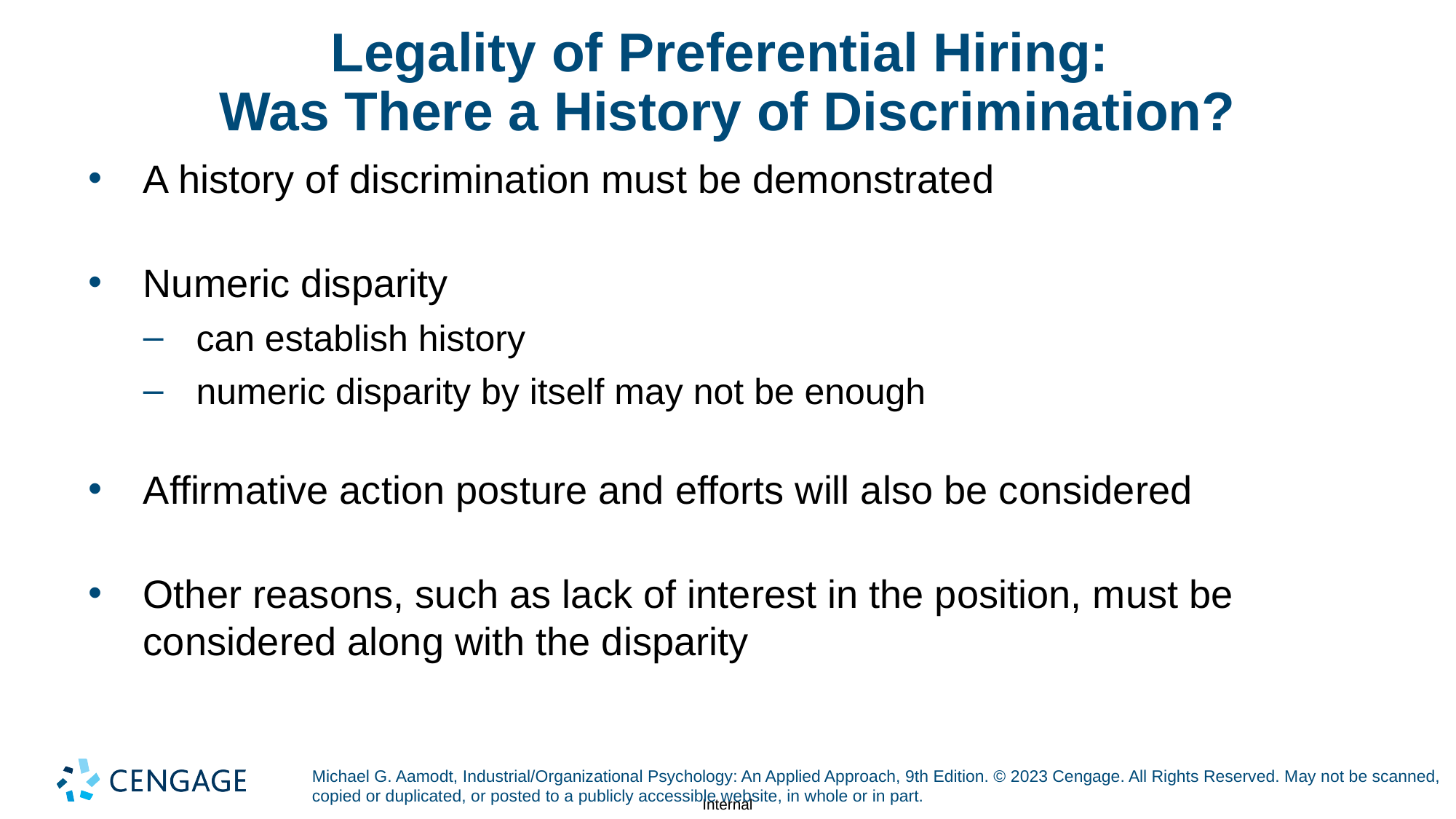

# Legality of Preferential Hiring: Was There a History of Discrimination?
A history of discrimination must be demonstrated
Numeric disparity
can establish history
numeric disparity by itself may not be enough
Affirmative action posture and efforts will also be considered
Other reasons, such as lack of interest in the position, must be considered along with the disparity